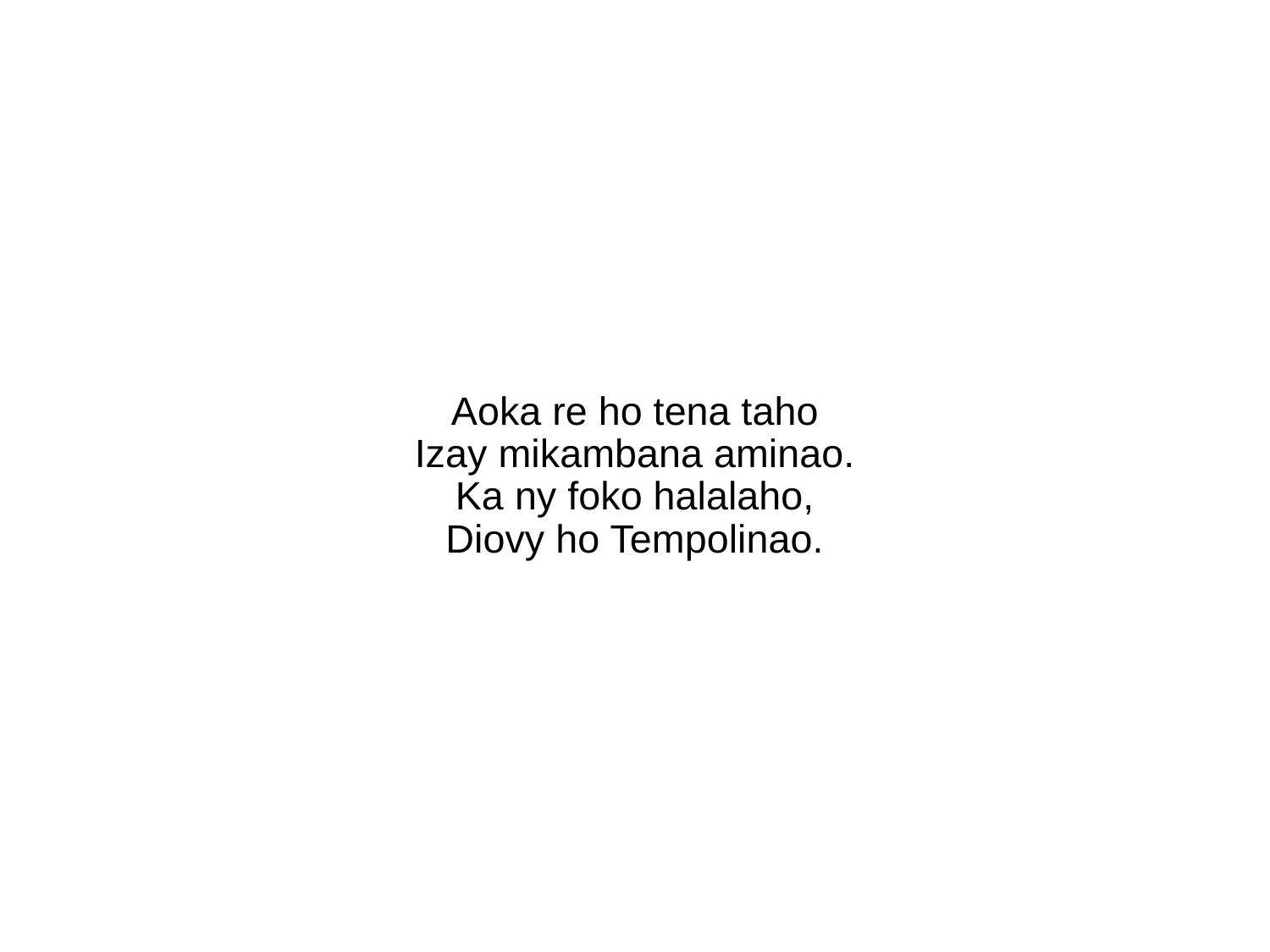

Aoka re ho tena taho
Izay mikambana aminao.
Ka ny foko halalaho,
Diovy ho Tempolinao.